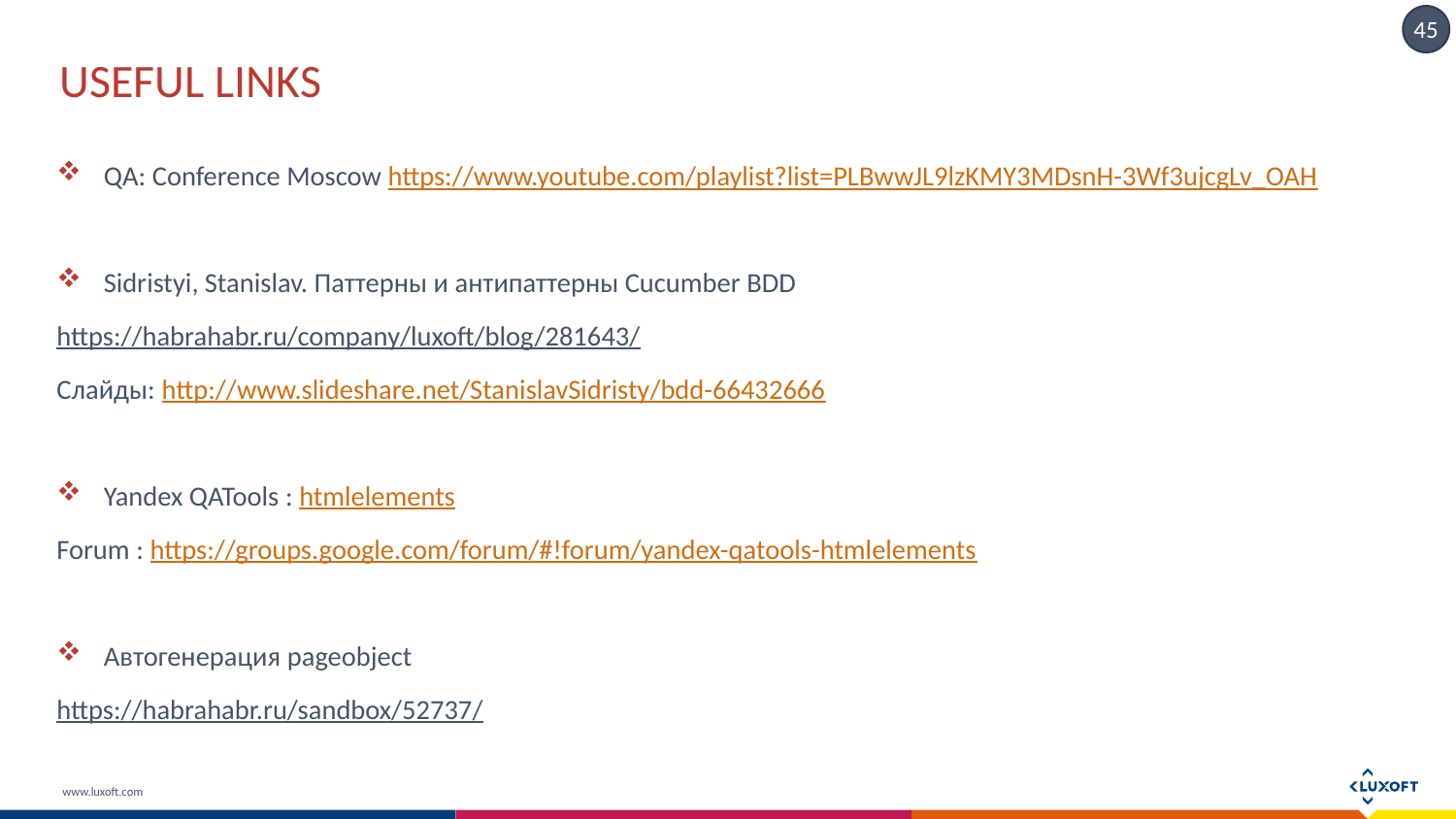

useful links
QA: Conference Moscow https://www.youtube.com/playlist?list=PLBwwJL9lzKMY3MDsnH-3Wf3ujcgLv_OAH

Sidristyi, Stanislav. Паттерны и антипаттерны Cucumber BDD
https://habrahabr.ru/company/luxoft/blog/281643/
Слайды: http://www.slideshare.net/StanislavSidristy/bdd-66432666

Yandex QATools : htmlelements
Forum : https://groups.google.com/forum/#!forum/yandex-qatools-htmlelements

Автогенерация pageobject
https://habrahabr.ru/sandbox/52737/